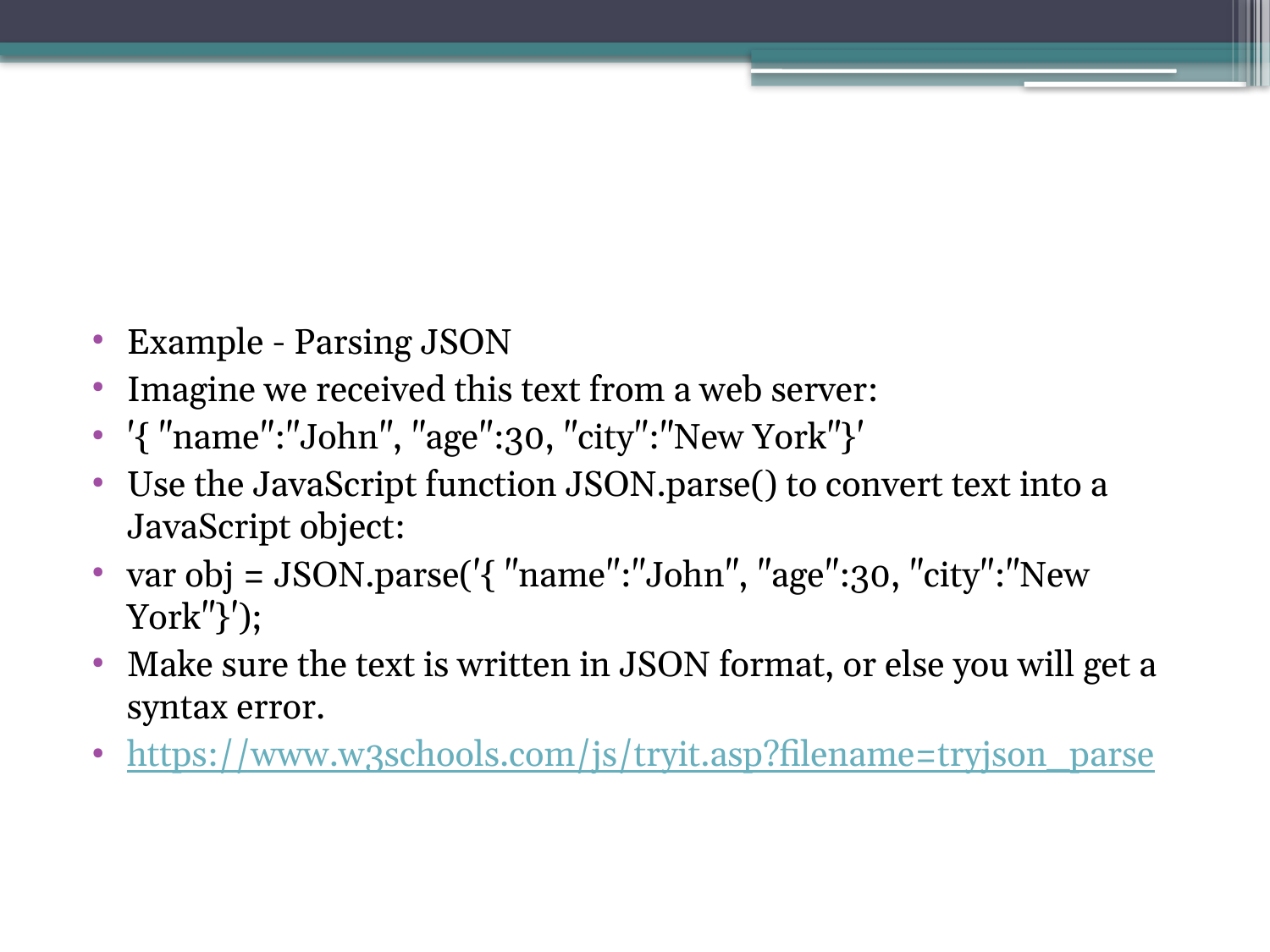

#
Example - Parsing JSON
Imagine we received this text from a web server:
'{ "name":"John", "age":30, "city":"New York"}'
Use the JavaScript function JSON.parse() to convert text into a JavaScript object:
var obj = JSON.parse('{ "name":"John", "age":30, "city":"New York"}');
Make sure the text is written in JSON format, or else you will get a syntax error.
https://www.w3schools.com/js/tryit.asp?filename=tryjson_parse